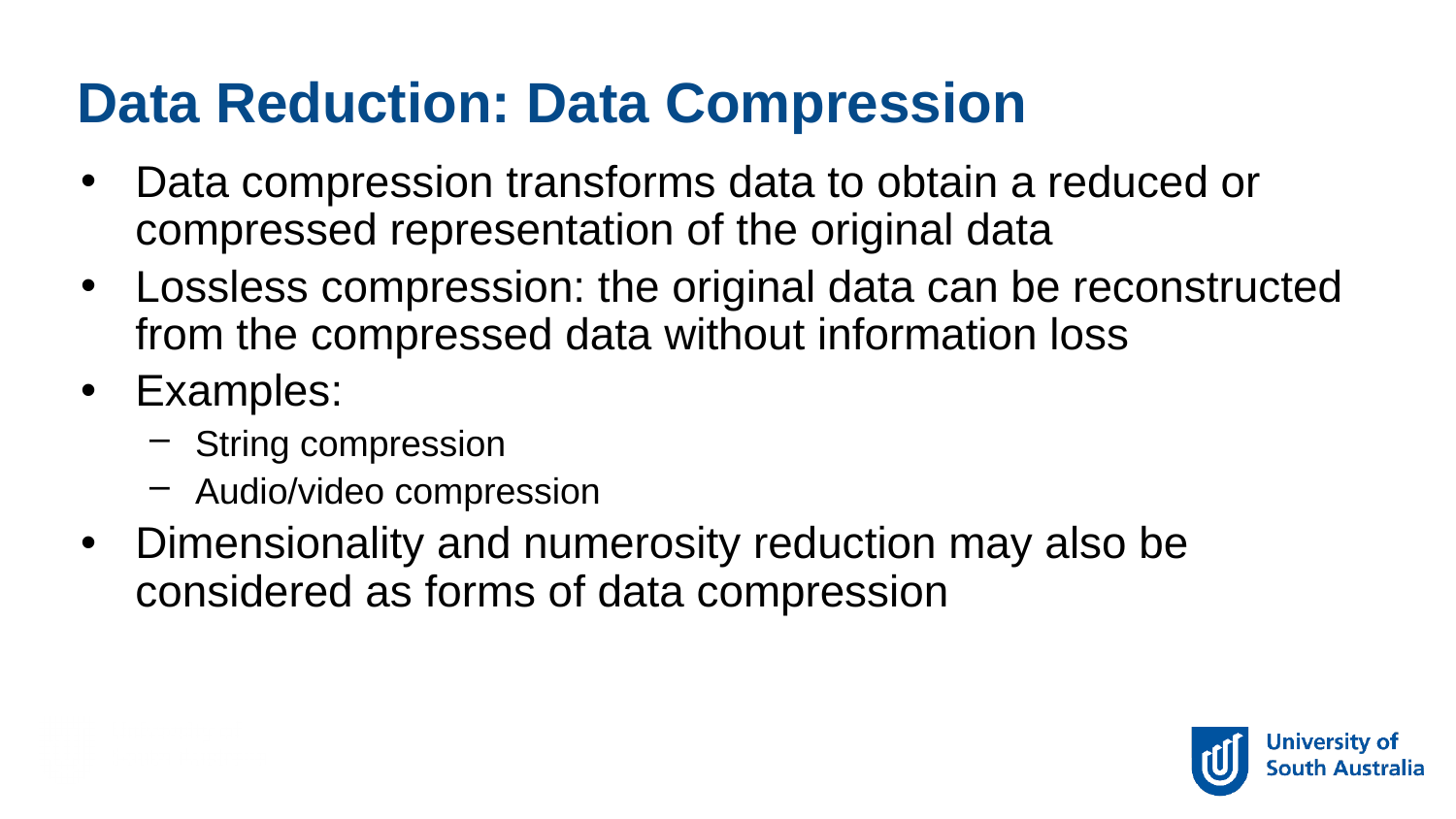

Data Reduction: Data Compression
Data compression transforms data to obtain a reduced or compressed representation of the original data
Lossless compression: the original data can be reconstructed from the compressed data without information loss
Examples:
String compression
Audio/video compression
Dimensionality and numerosity reduction may also be considered as forms of data compression